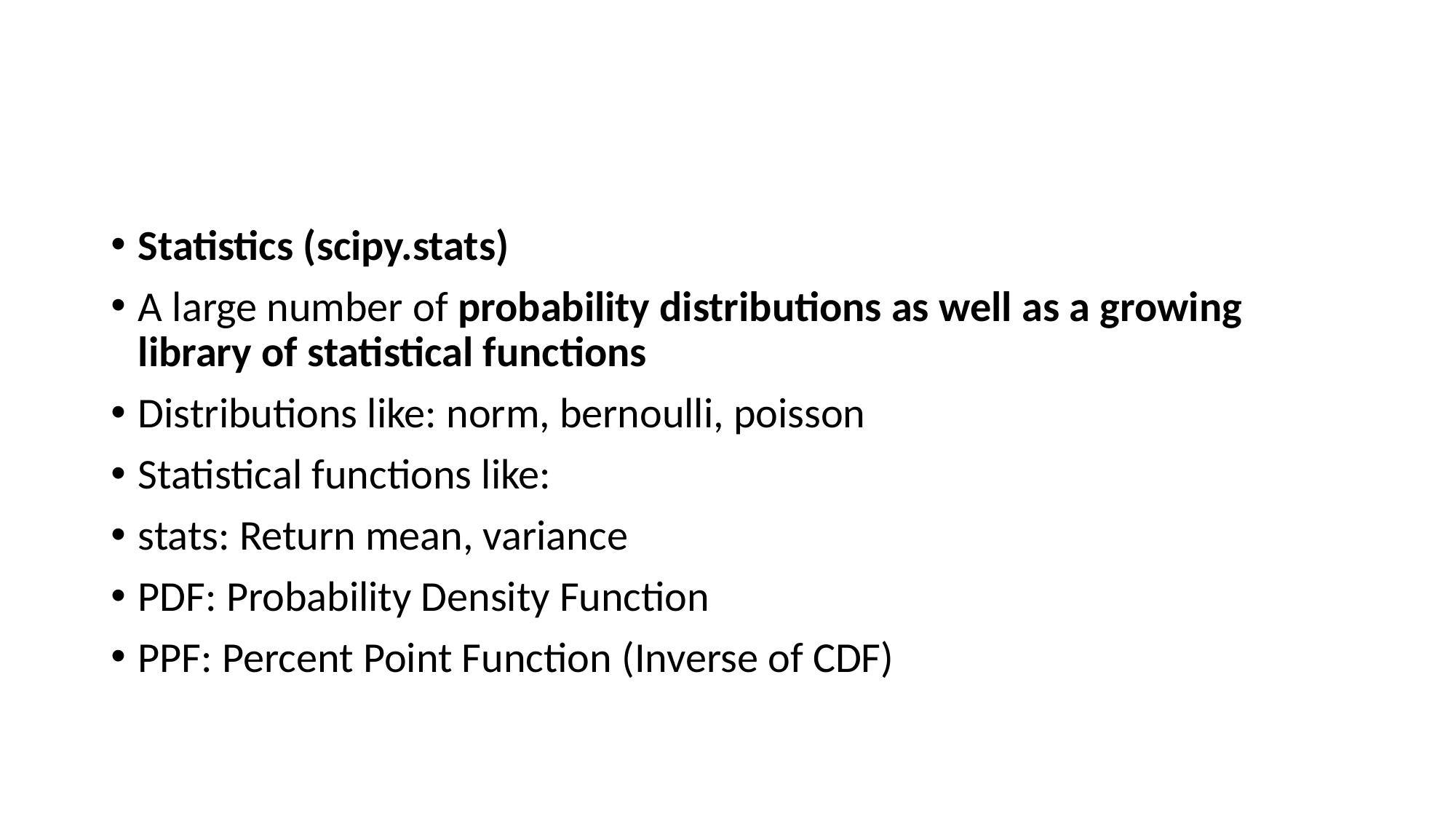

#
Statistics (scipy.stats)
A large number of probability distributions as well as a growing library of statistical functions
Distributions like: norm, bernoulli, poisson
Statistical functions like:
stats: Return mean, variance
PDF: Probability Density Function
PPF: Percent Point Function (Inverse of CDF)